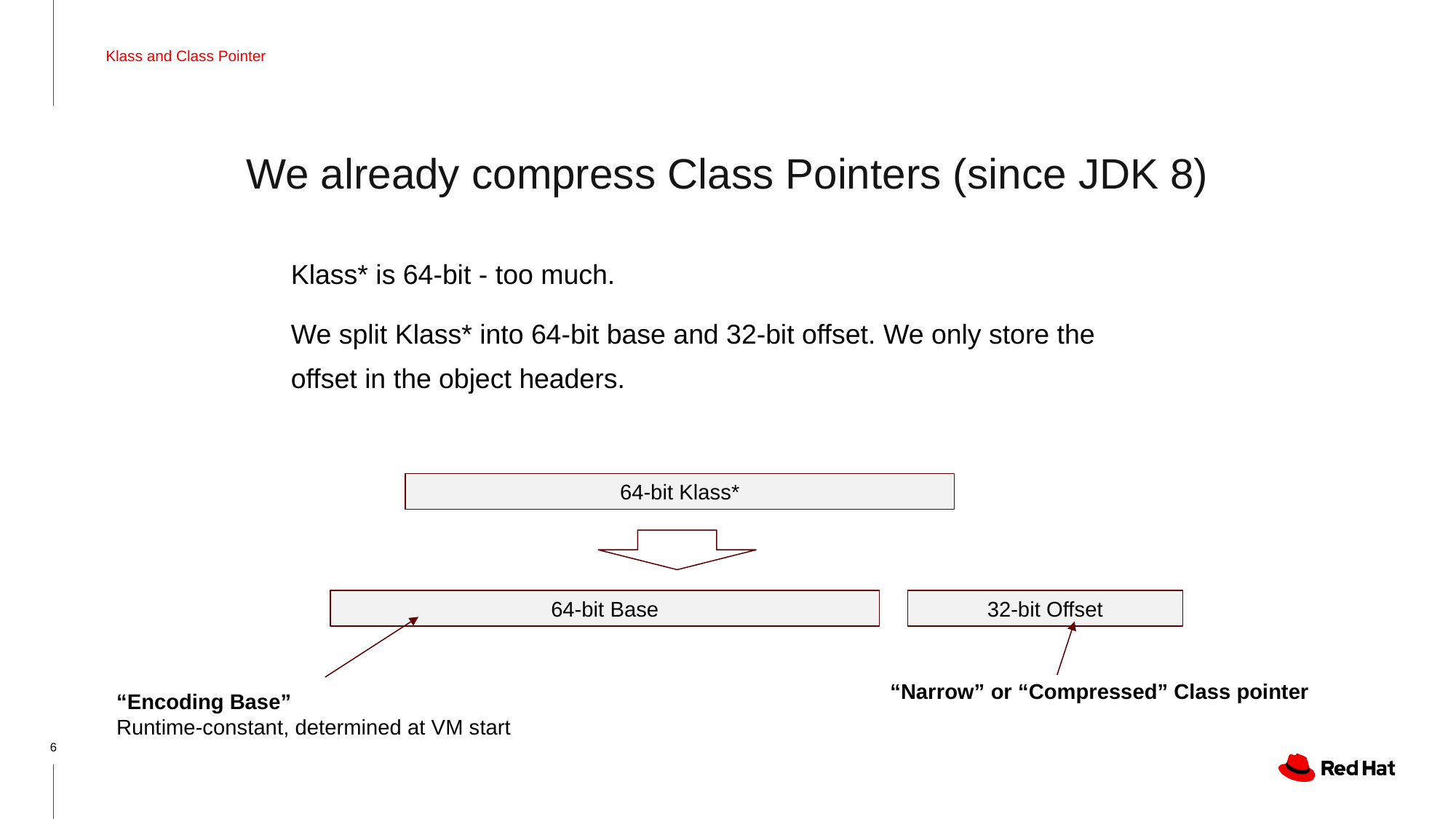

Klass and Class Pointer
# We already compress Class Pointers (since JDK 8)
Klass* is 64-bit - too much.
We split Klass* into 64-bit base and 32-bit offset. We only store the offset in the object headers.

64-bit Klass*

64-bit Base
32-bit Offset
“Narrow” or “Compressed” Class pointer
“Encoding Base”
Runtime-constant, determined at VM start
6